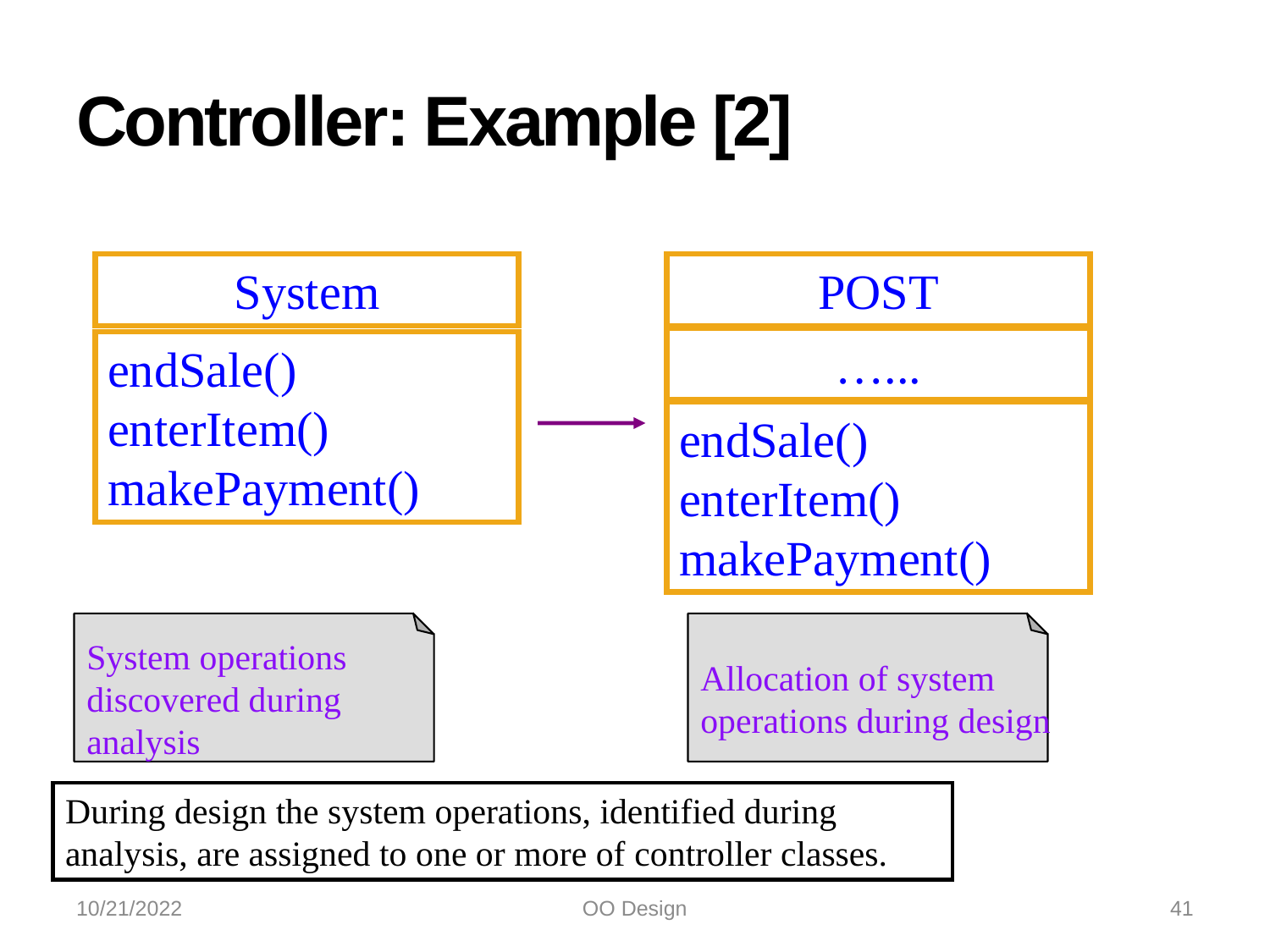

# Controller: Example [2]
System
endSale()
enterItem()
makePayment()
POST
…...
endSale()
enterItem()
makePayment()

System operations
discovered during
analysis
Allocation of system
operations during design
During design the system operations, identified during
analysis, are assigned to one or more of controller classes.
10/21/2022
OO Design
41